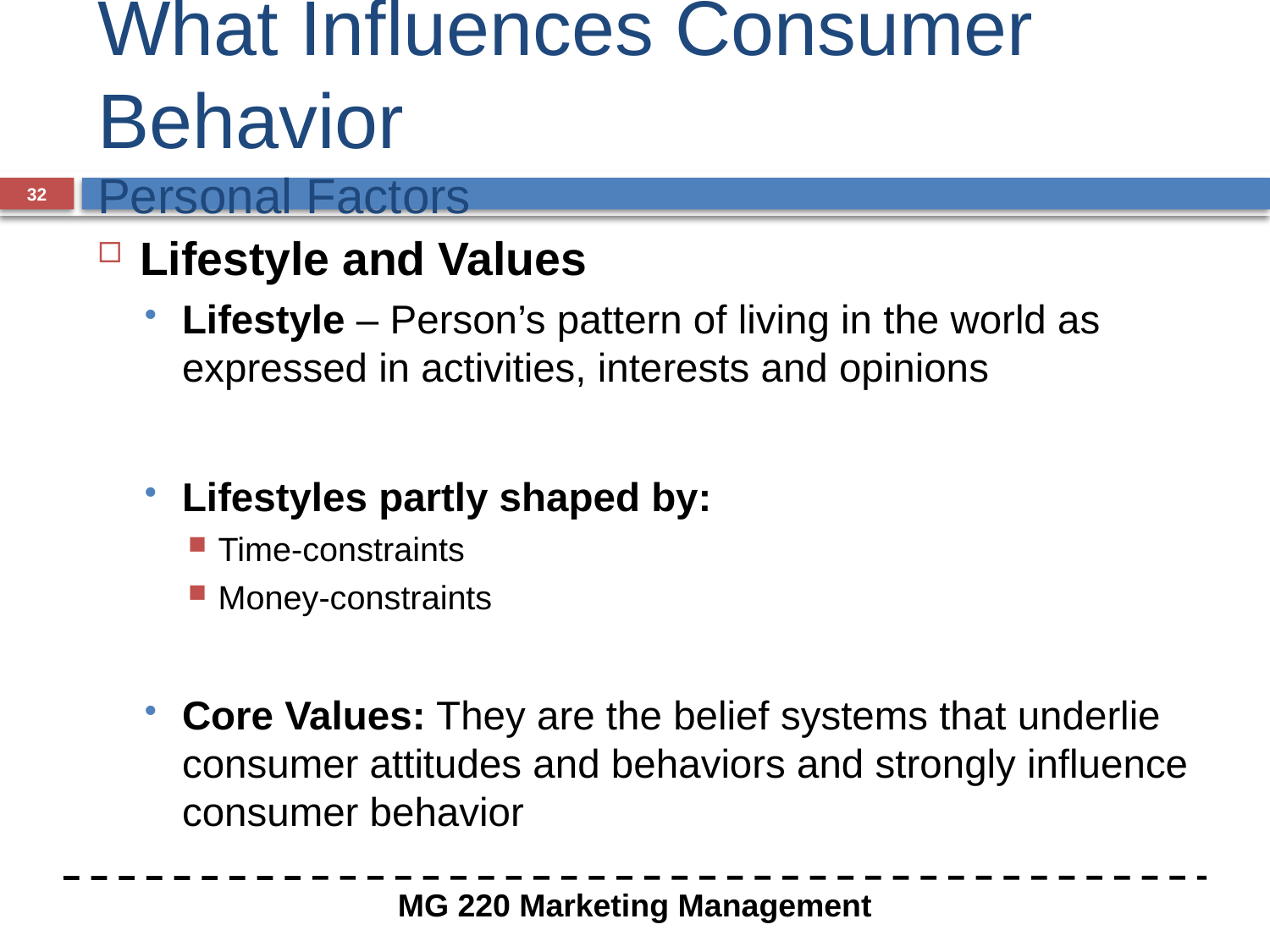

# What Influences Consumer Behavior Personal Factors
32
Lifestyle and Values
Lifestyle – Person’s pattern of living in the world as expressed in activities, interests and opinions

Lifestyles partly shaped by:
Time-constraints
Money-constraints

Core Values: They are the belief systems that underlie consumer attitudes and behaviors and strongly influence consumer behavior
32
MG 220 Marketing Management